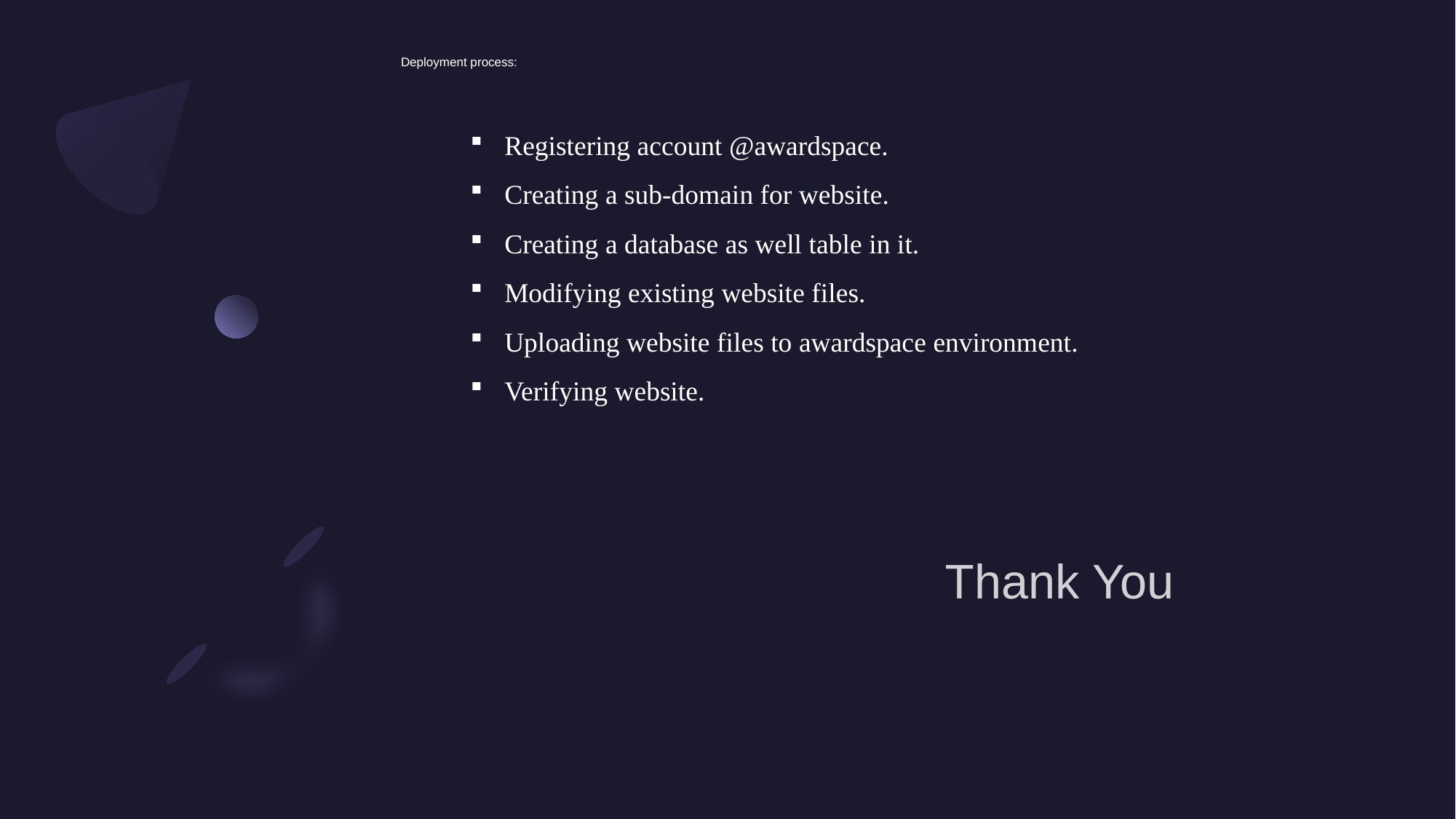

# Deployment process:
Registering account @awardspace.
Creating a sub-domain for website.
Creating a database as well table in it.
Modifying existing website files.
Uploading website files to awardspace environment.
Verifying website.
Thank You